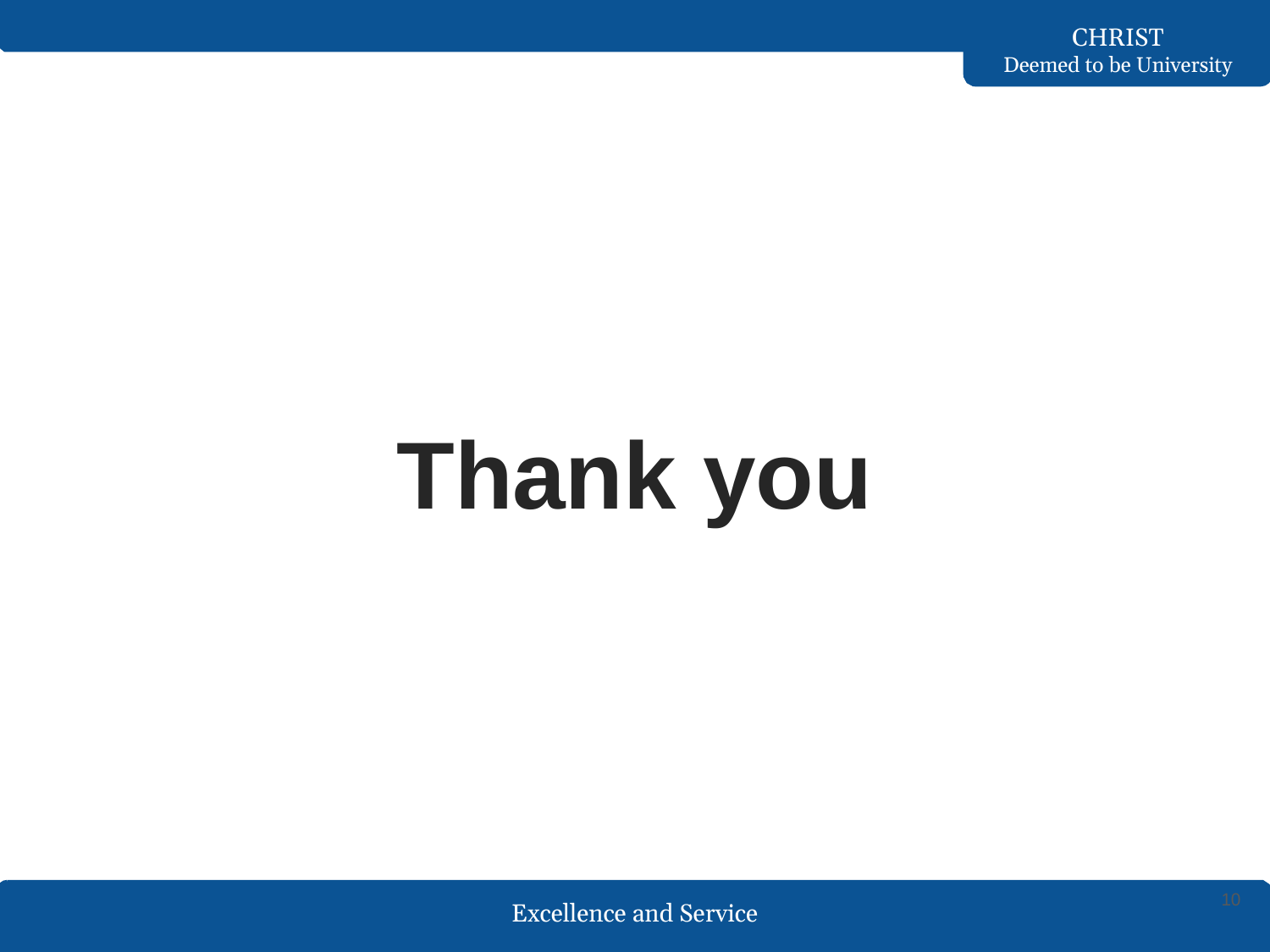

CHRIST
Deemed to be University
# Thank you
10
Excellence and Service